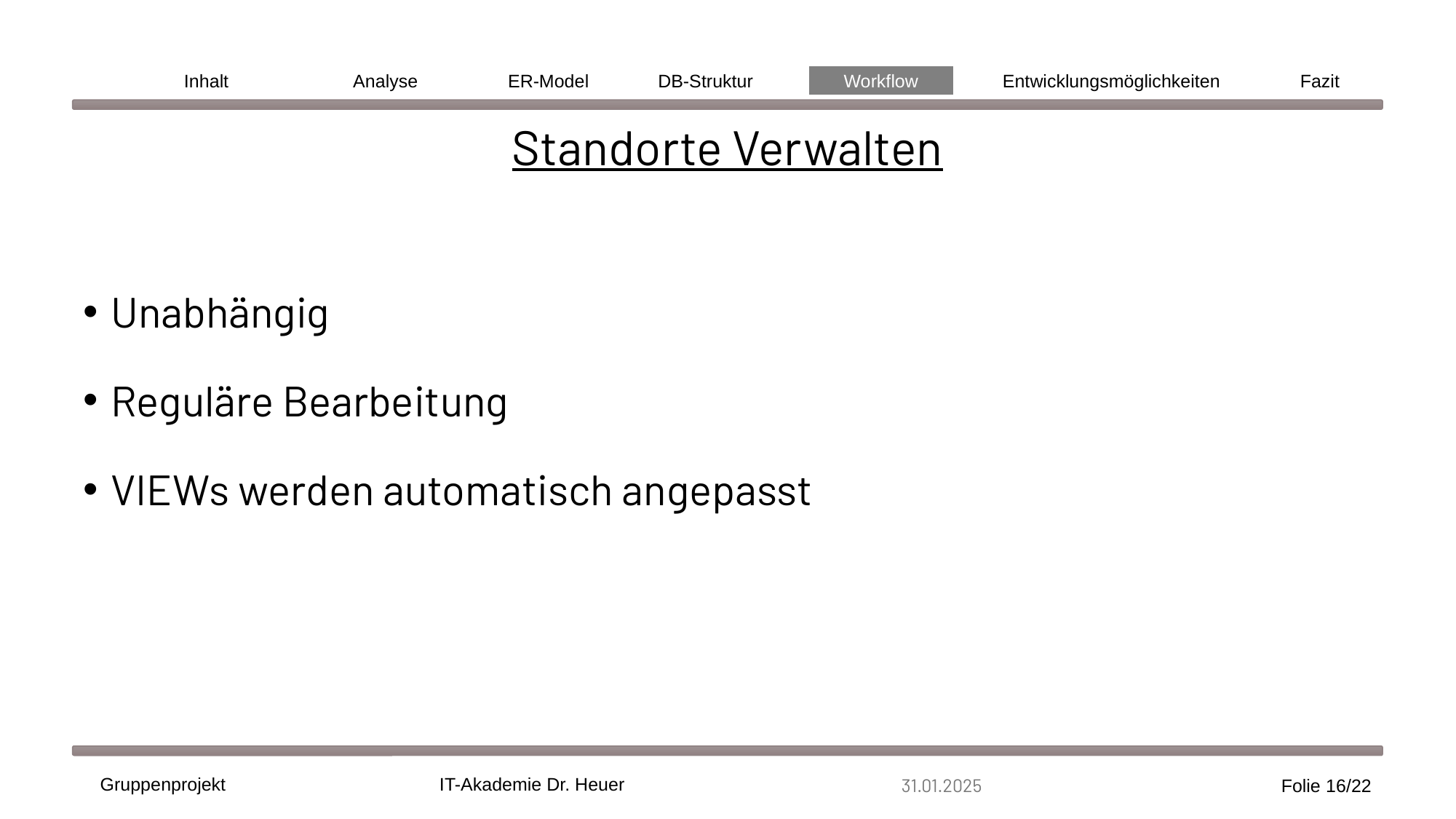

Inhalt
Analyse
ER-Model
DB-Struktur
Workflow
Fazit
Entwicklungsmöglichkeiten
Standorte Verwalten

Unabhängig
Reguläre Bearbeitung
VIEWs werden automatisch angepasst
Gruppenprojekt
IT-Akademie Dr. Heuer
31.01.2025